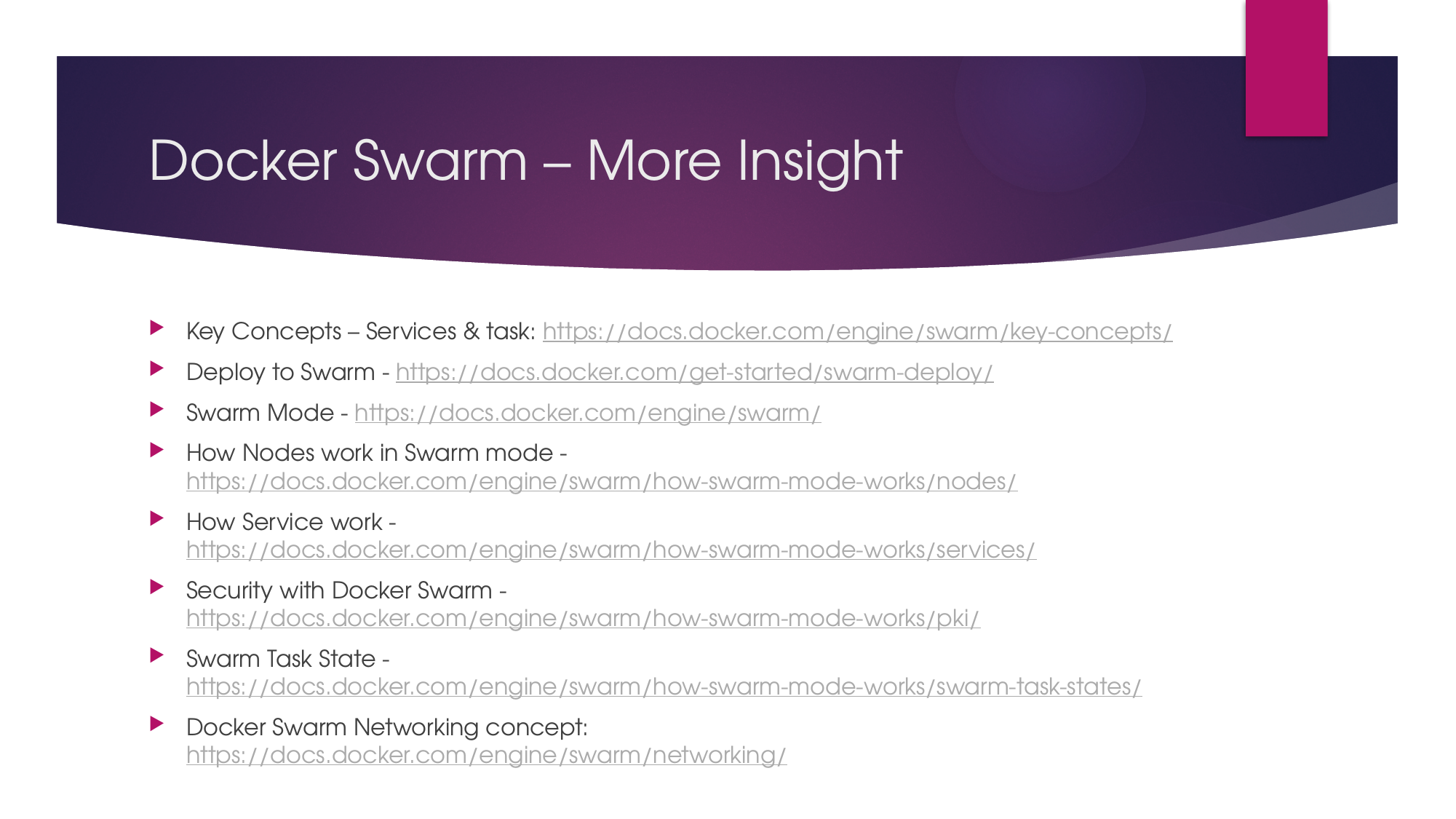

# Docker Swarm – More Insight
Key Concepts – Services & task: https://docs.docker.com/engine/swarm/key-concepts/
Deploy to Swarm - https://docs.docker.com/get-started/swarm-deploy/
Swarm Mode - https://docs.docker.com/engine/swarm/
How Nodes work in Swarm mode - https://docs.docker.com/engine/swarm/how-swarm-mode-works/nodes/
How Service work - https://docs.docker.com/engine/swarm/how-swarm-mode-works/services/
Security with Docker Swarm - https://docs.docker.com/engine/swarm/how-swarm-mode-works/pki/
Swarm Task State - https://docs.docker.com/engine/swarm/how-swarm-mode-works/swarm-task-states/
Docker Swarm Networking concept: https://docs.docker.com/engine/swarm/networking/